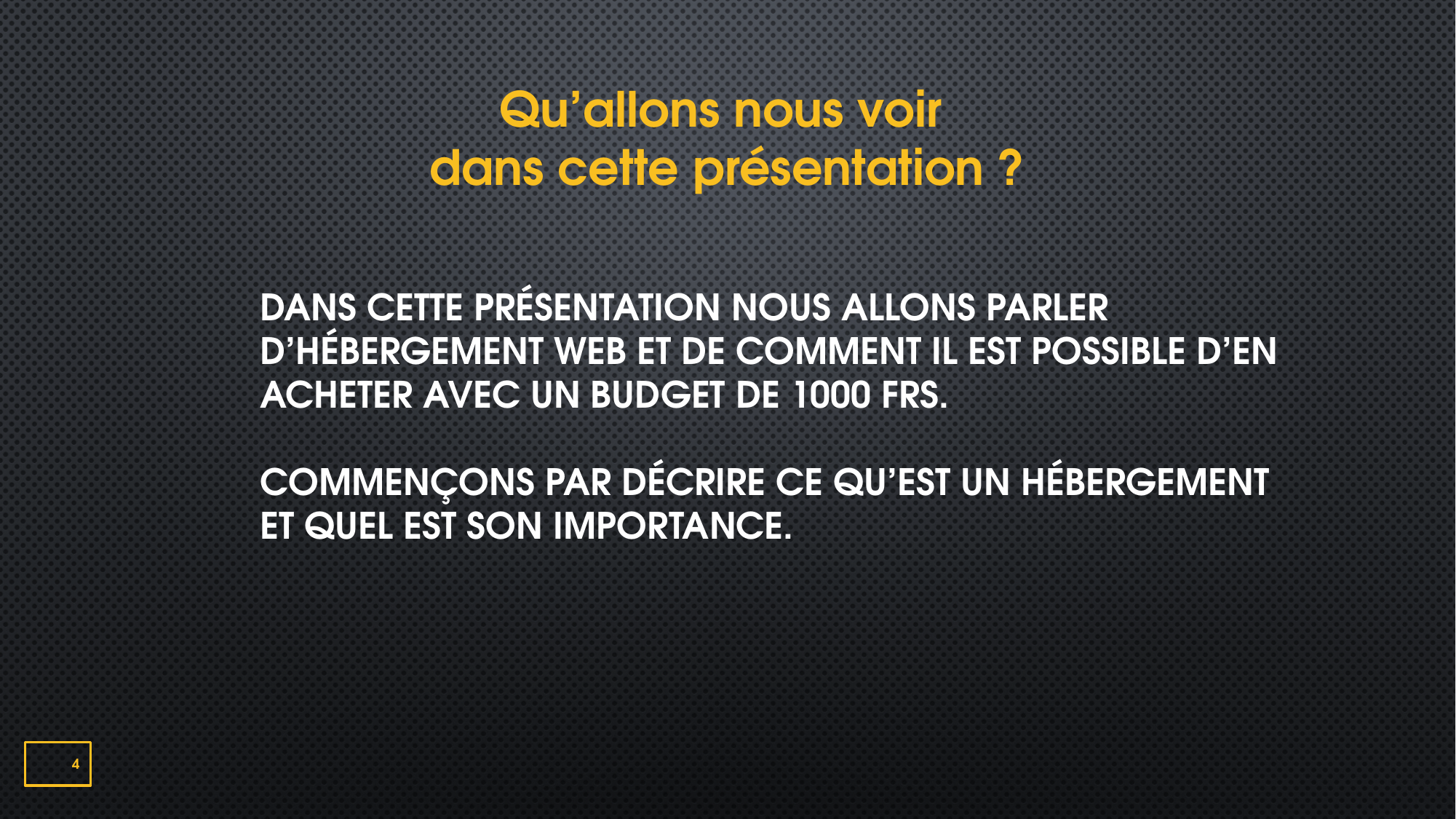

Qu’allons nous voir
dans cette présentation ?
# Dans cette présentation nous allons parler d’hébergement Web et de comment il est possible d’en acheter avec un budget de 1000 frs. Commençons par décrire ce qu’est un Hébergement et quel est son importance.
4